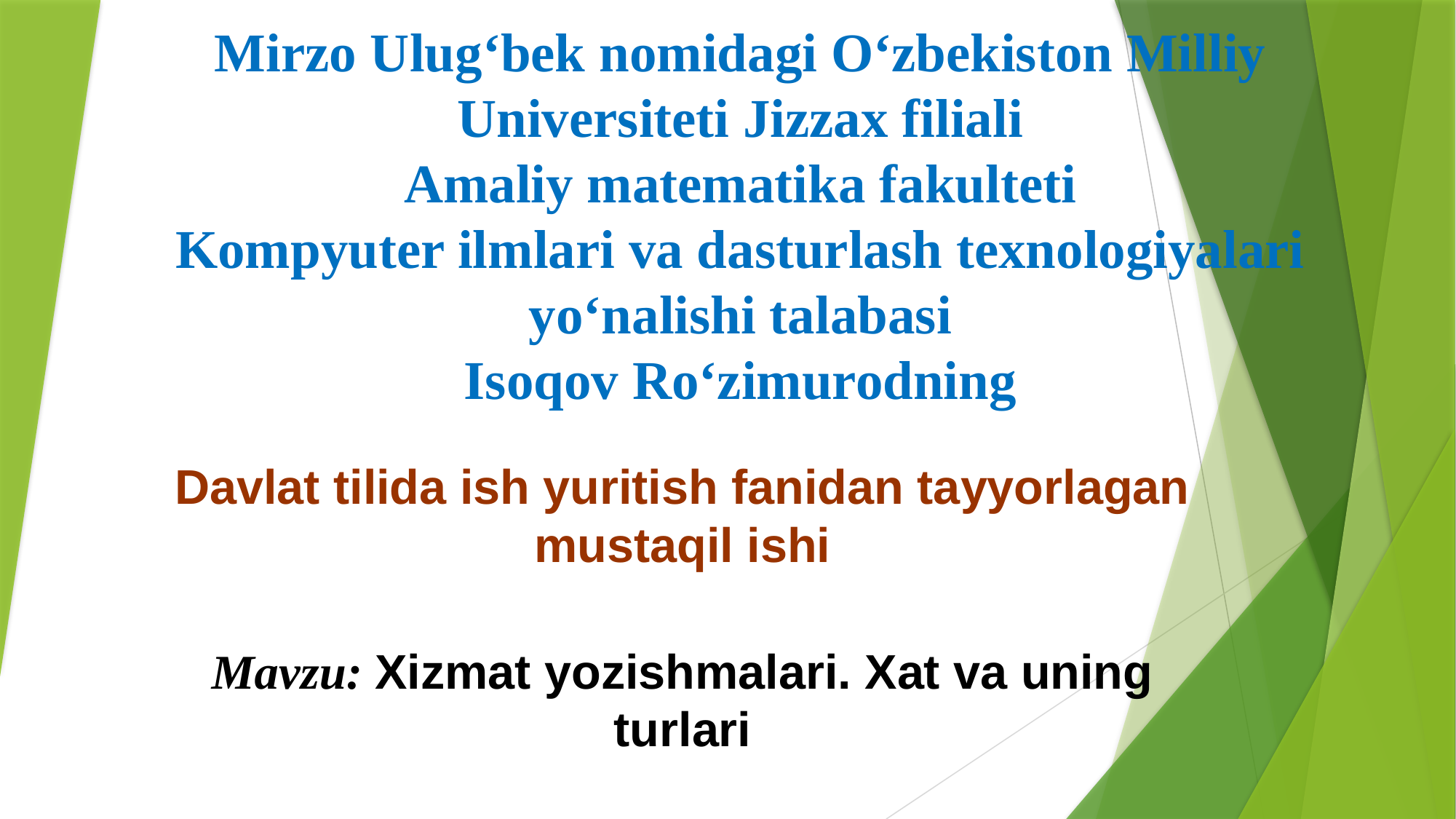

# Mirzo Ulug‘bek nomidagi O‘zbekiston Milliy Universiteti Jizzax filiali Amaliy matematika fakulteti Kompyuter ilmlari va dasturlash texnologiyalari yo‘nalishi talabasi Isoqov Ro‘zimurodning
Davlat tilida ish yuritish fanidan tayyorlagan mustaqil ishi
Mavzu: Xizmat yozishmalari. Xat va uning turlari